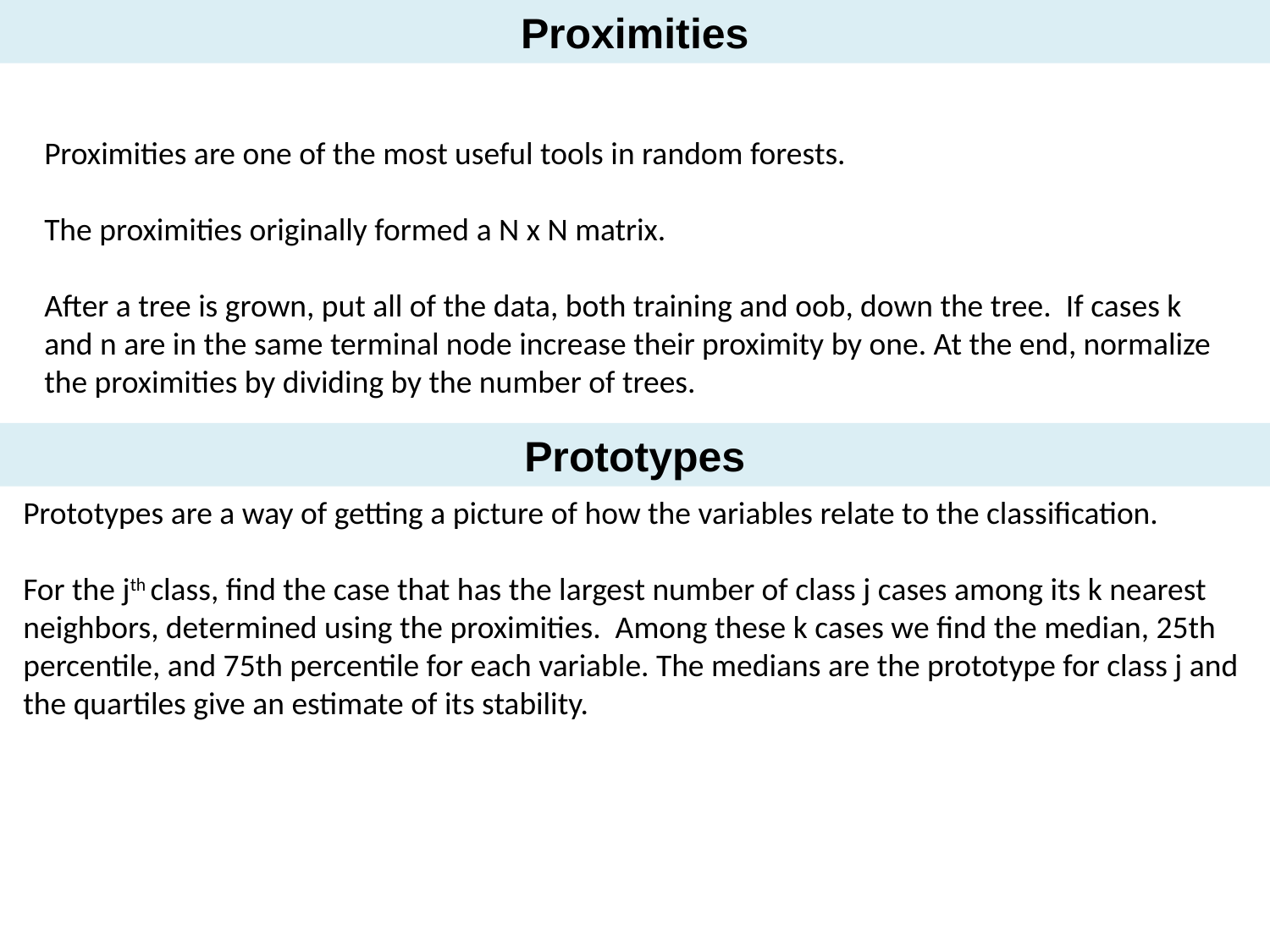

Proximities
Proximities are one of the most useful tools in random forests.

The proximities originally formed a N x N matrix.

After a tree is grown, put all of the data, both training and oob, down the tree.  If cases k and n are in the same terminal node increase their proximity by one. At the end, normalize the proximities by dividing by the number of trees.
Prototypes
Prototypes are a way of getting a picture of how the variables relate to the classification.

For the jth class, find the case that has the largest number of class j cases among its k nearest neighbors, determined using the proximities.  Among these k cases we find the median, 25th percentile, and 75th percentile for each variable. The medians are the prototype for class j and the quartiles give an estimate of its stability.